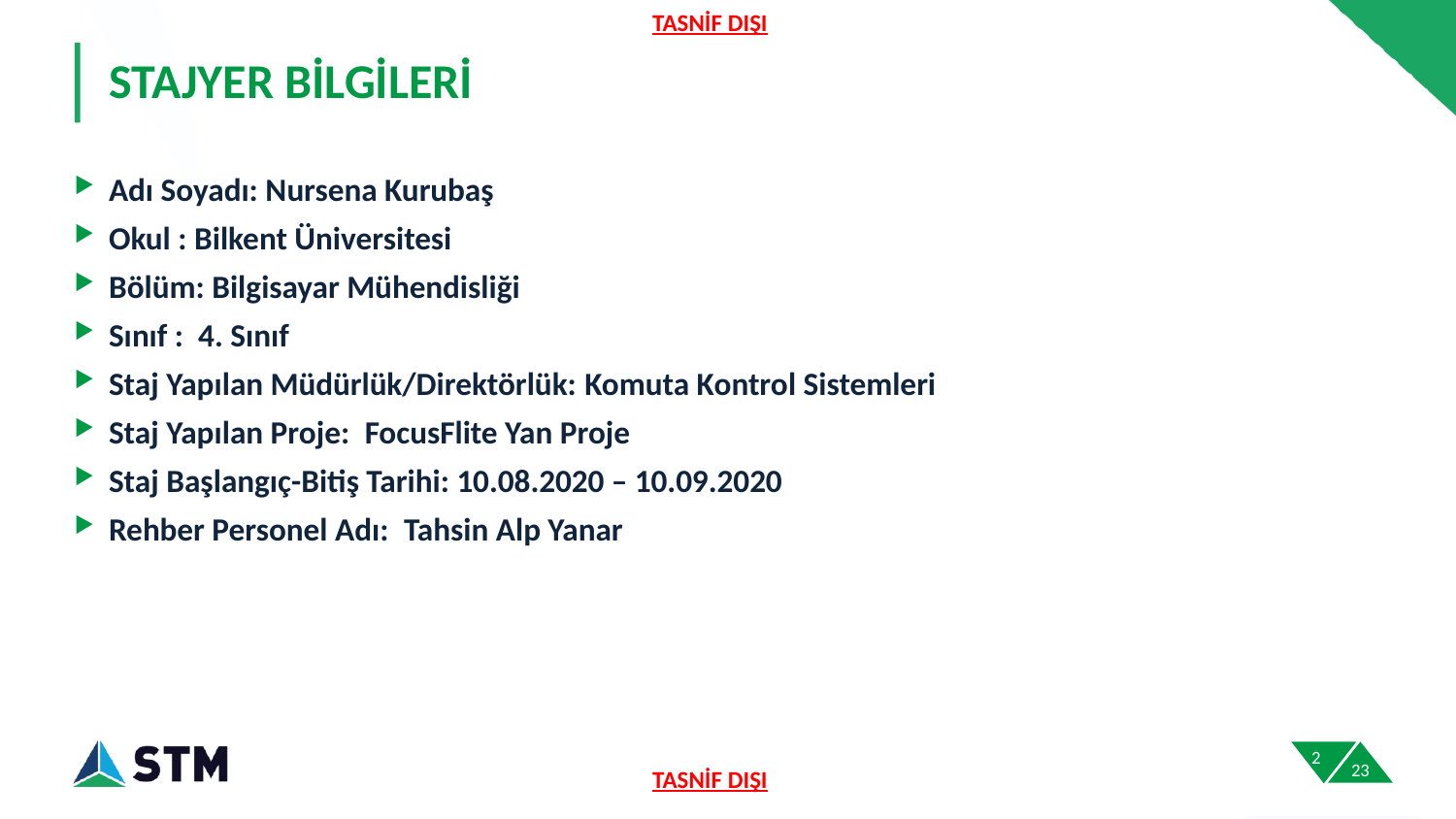

# STAJYER BİLGİLERİ

Adı Soyadı: Nursena Kurubaş
Okul : Bilkent Üniversitesi
Bölüm: Bilgisayar Mühendisliği
Sınıf :  4. Sınıf
Staj Yapılan Müdürlük/Direktörlük: Komuta Kontrol Sistemleri
Staj Yapılan Proje:  FocusFlite Yan Proje
Staj Başlangıç-Bitiş Tarihi: 10.08.2020 – 10.09.2020
Rehber Personel Adı:  Tahsin Alp Yanar